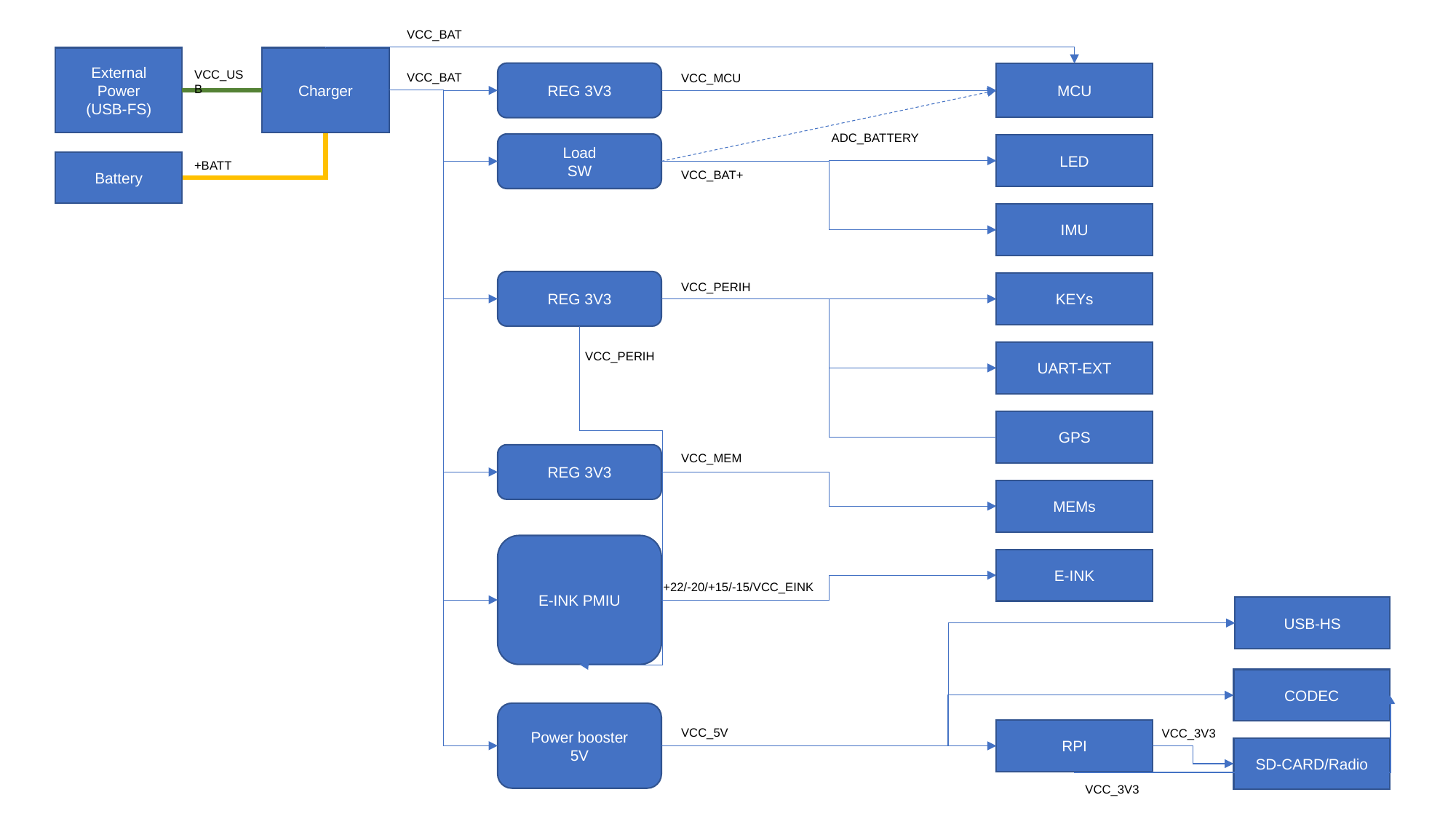

VCC_BAT
Charger
External
Power
(USB-FS)
VCC_USB
REG 3V3
MCU
VCC_BAT
VCC_MCU
ADC_BATTERY
Load
SW
LED
Battery
+BATT
VCC_BAT+
IMU
REG 3V3
KEYs
VCC_PERIH
UART-EXT
VCC_PERIH
GPS
REG 3V3
VCC_MEM
MEMs
E-INK PMIU
E-INK
+22/-20/+15/-15/VCC_EINK
USB-HS
CODEC
Power booster
5V
VCC_5V
RPI
VCC_3V3
SD-CARD/Radio
VCC_3V3